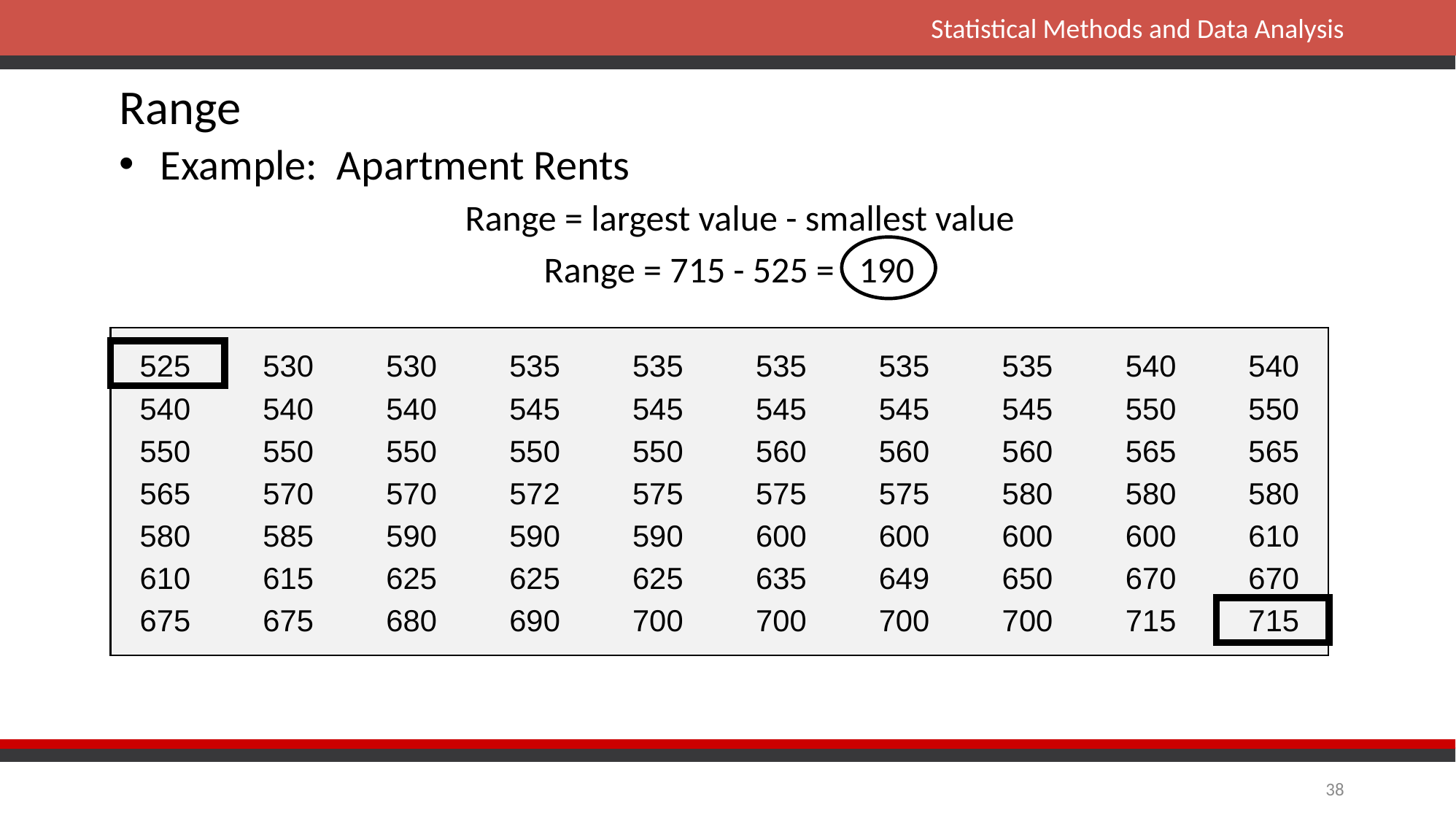

# Range
Example:  Apartment Rents
Range = largest value - smallest value

Range = 715 - 525 =   190

525
530
530
535
535
535
535
535
540
540
540
540
540
545
545
545
545
545
550
550
550
550
550
550
550
560
560
560
565
565
565
570
570
572
575
575
575
580
580
580
580
585
590
590
590
600
600
600
600
610

610
615
625
625
625
635
649
650
670
670

675
675
680
690
700
700
700
700
715
715

38